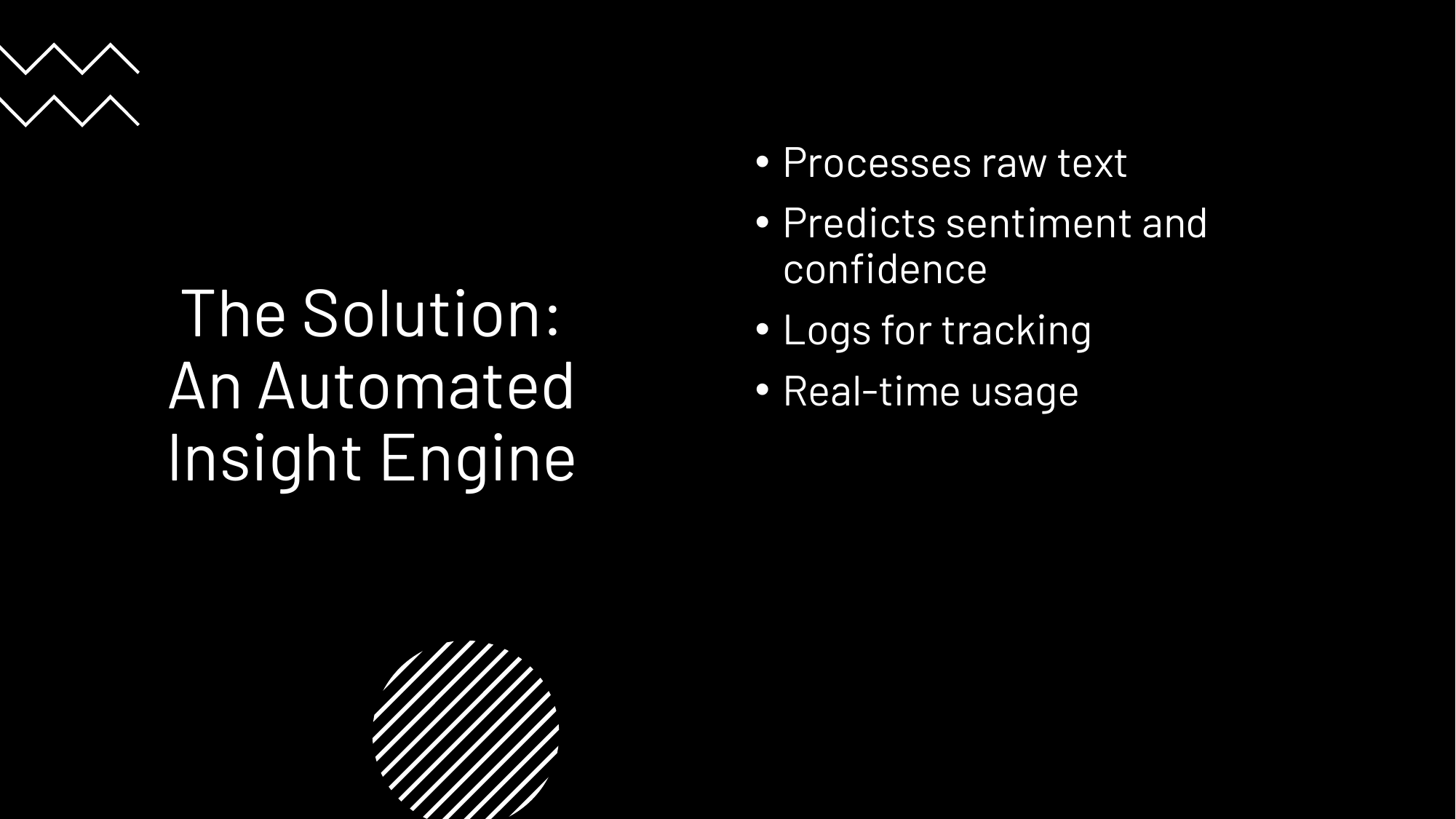

# The Solution: An Automated Insight Engine
Processes raw text
Predicts sentiment and confidence
Logs for tracking
Real-time usage